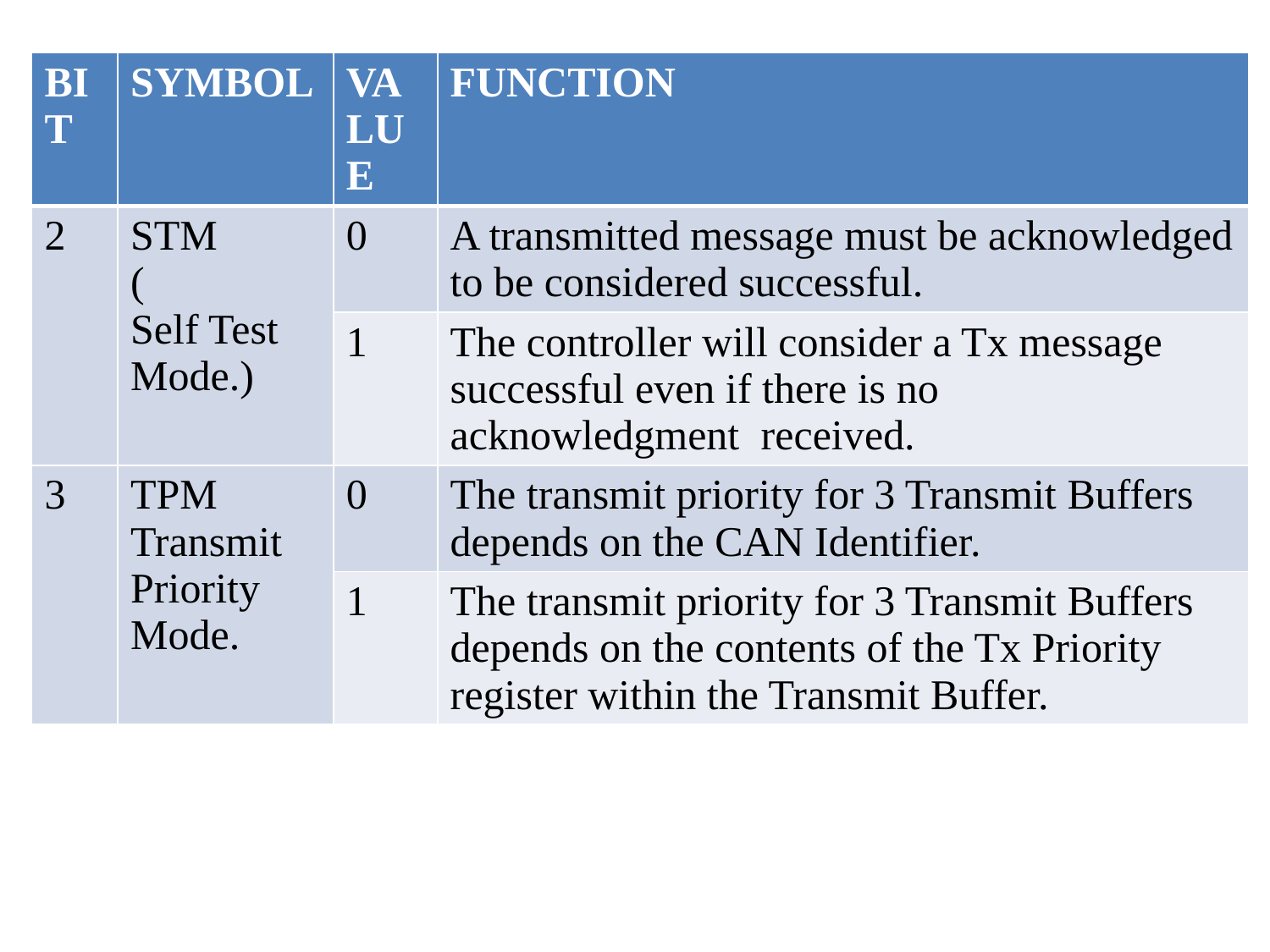

| BIT | SYMBOL | VALUE | FUNCTION |
| --- | --- | --- | --- |
| 2 | STM ( Self Test Mode.) | 0 | A transmitted message must be acknowledged to be considered successful. |
|  |  | 1 | The controller will consider a Tx message successful even if there is no acknowledgment received. |
| 3 | TPM Transmit Priority Mode. | 0 | The transmit priority for 3 Transmit Buffers depends on the CAN Identifier. |
|  |  | 1 | The transmit priority for 3 Transmit Buffers depends on the contents of the Tx Priority register within the Transmit Buffer. |